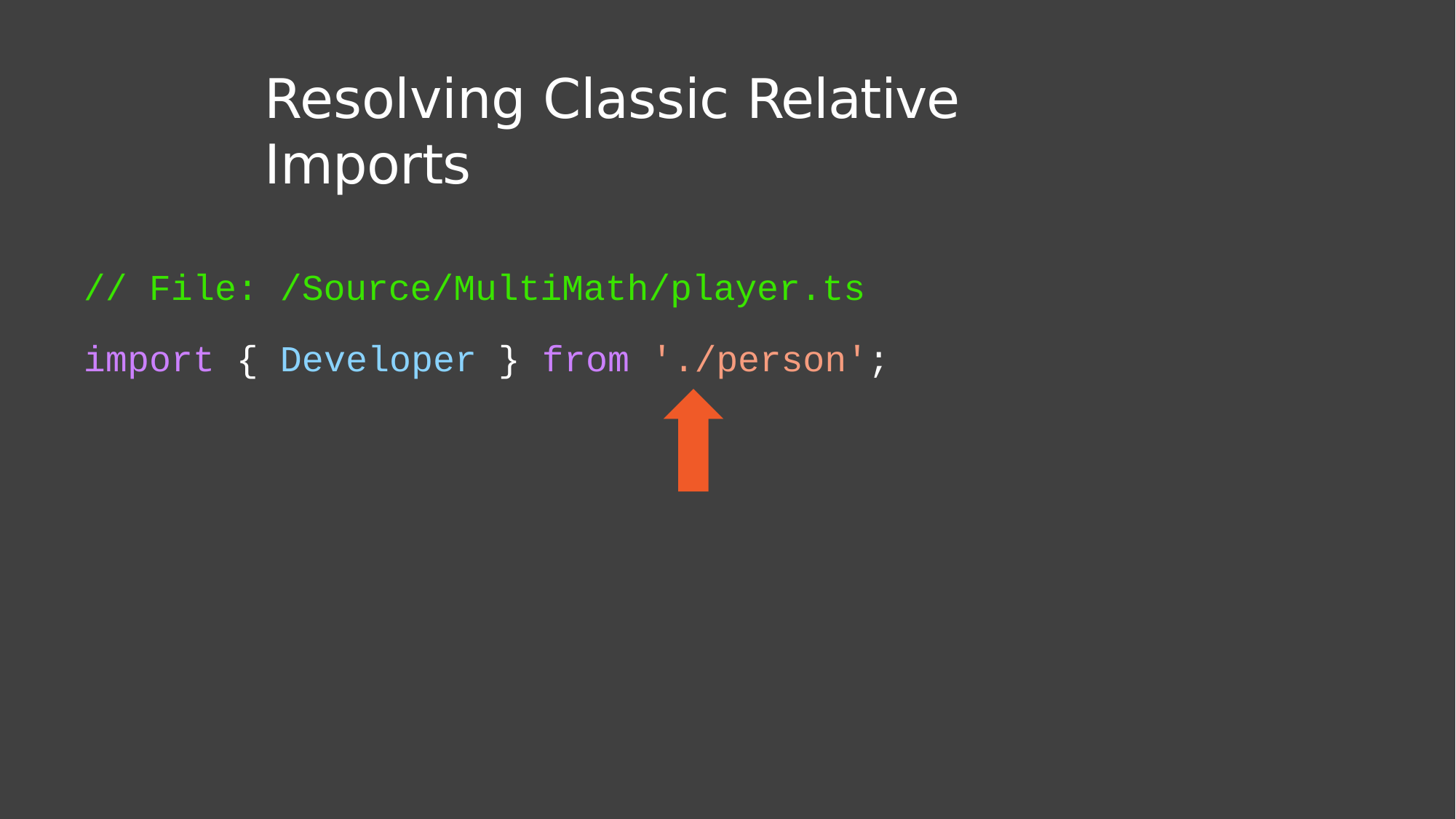

Resolving Classic Relative Imports
// File: /Source/MultiMath/player.ts
import { Developer } from './person';

28